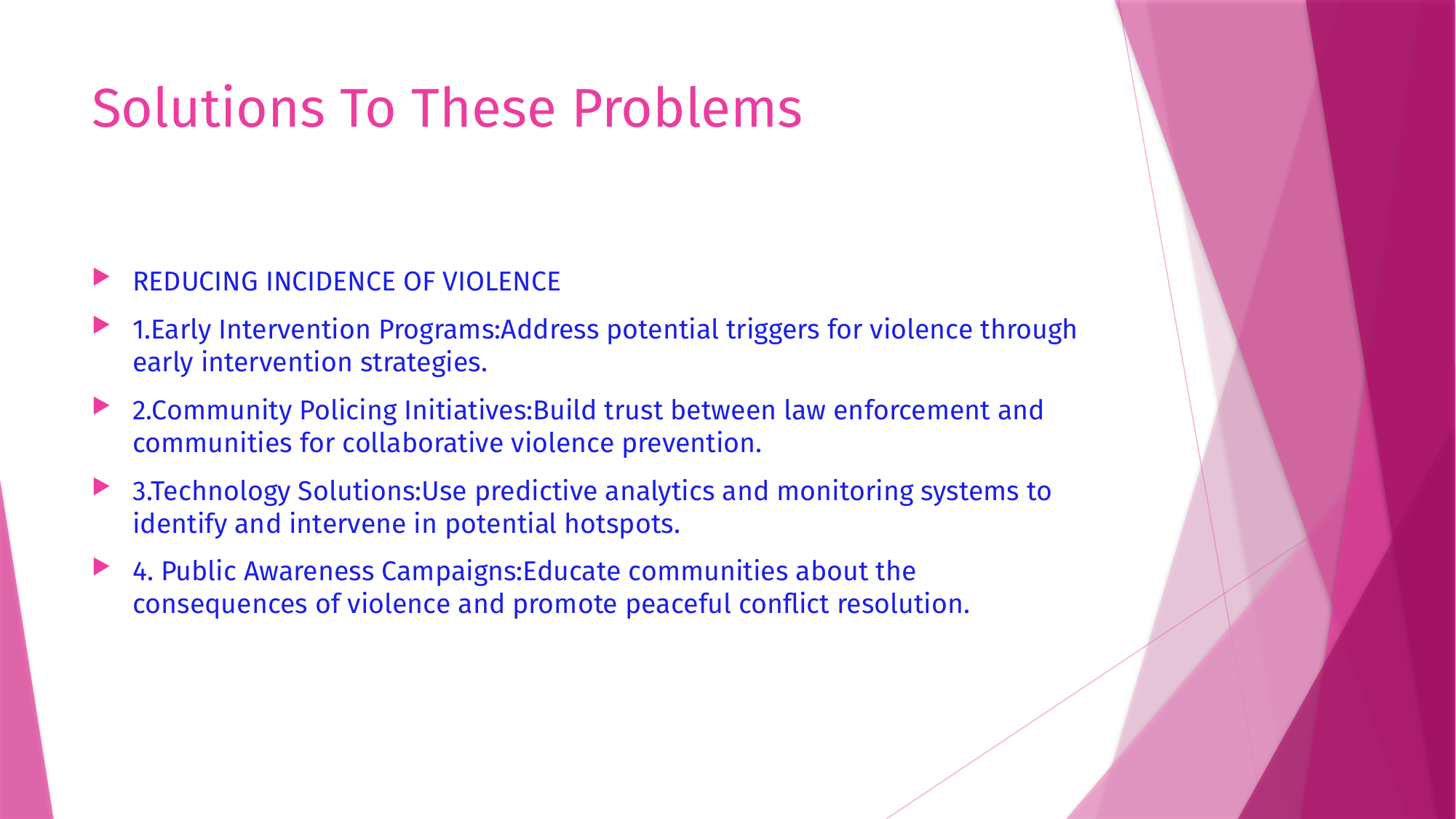

# Solutions To These Problems
REDUCING INCIDENCE OF VIOLENCE
1.Early Intervention Programs:Address potential triggers for violence through early intervention strategies.
2.Community Policing Initiatives:Build trust between law enforcement and communities for collaborative violence prevention.
3.Technology Solutions:Use predictive analytics and monitoring systems to identify and intervene in potential hotspots.
4. Public Awareness Campaigns:Educate communities about the consequences of violence and promote peaceful conflict resolution.